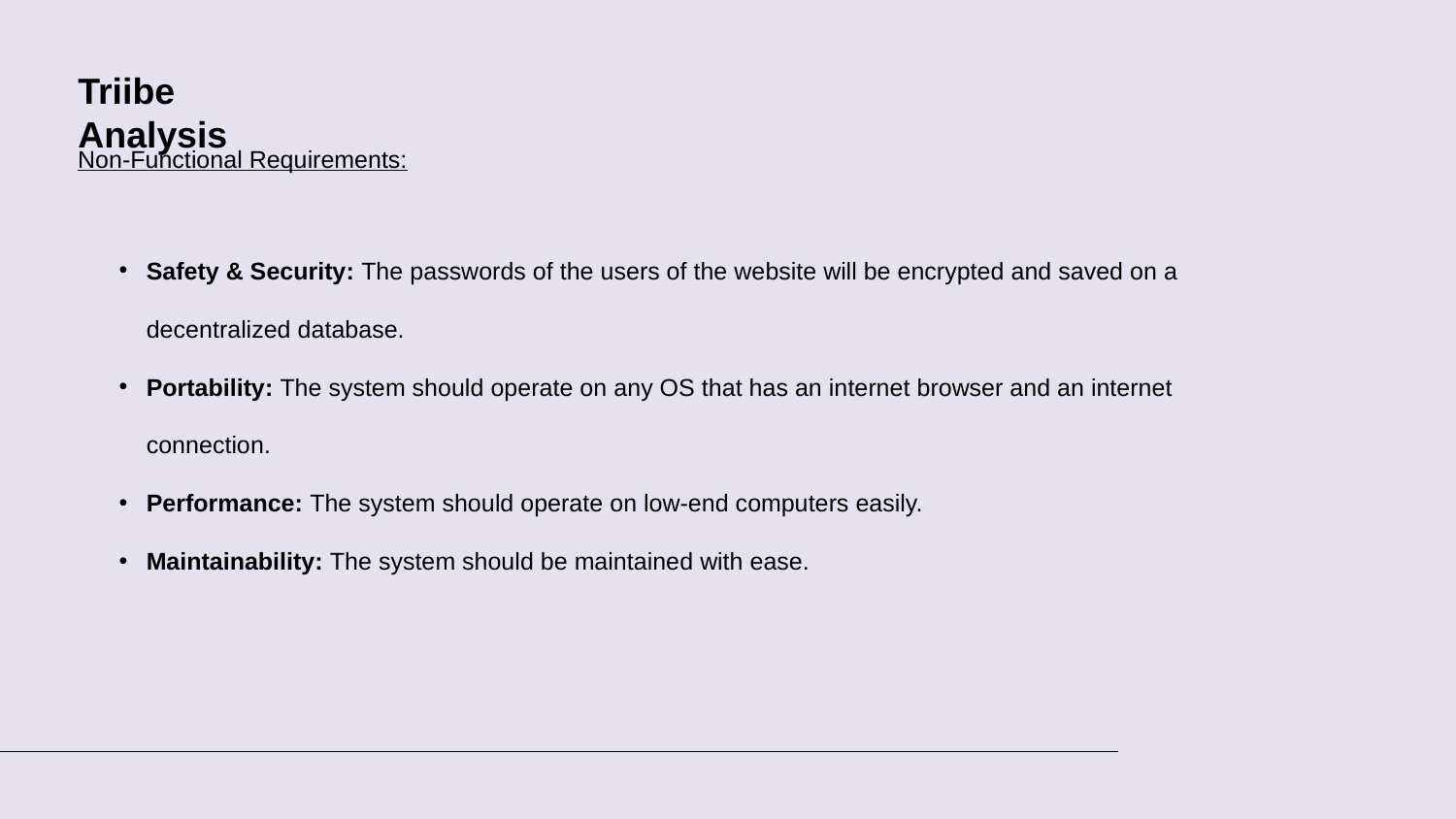

Triibe Analysis
Non-Functional Requirements:
Safety & Security: The passwords of the users of the website will be encrypted and saved on a decentralized database.
Portability: The system should operate on any OS that has an internet browser and an internet connection.
Performance: The system should operate on low-end computers easily.
Maintainability: The system should be maintained with ease.